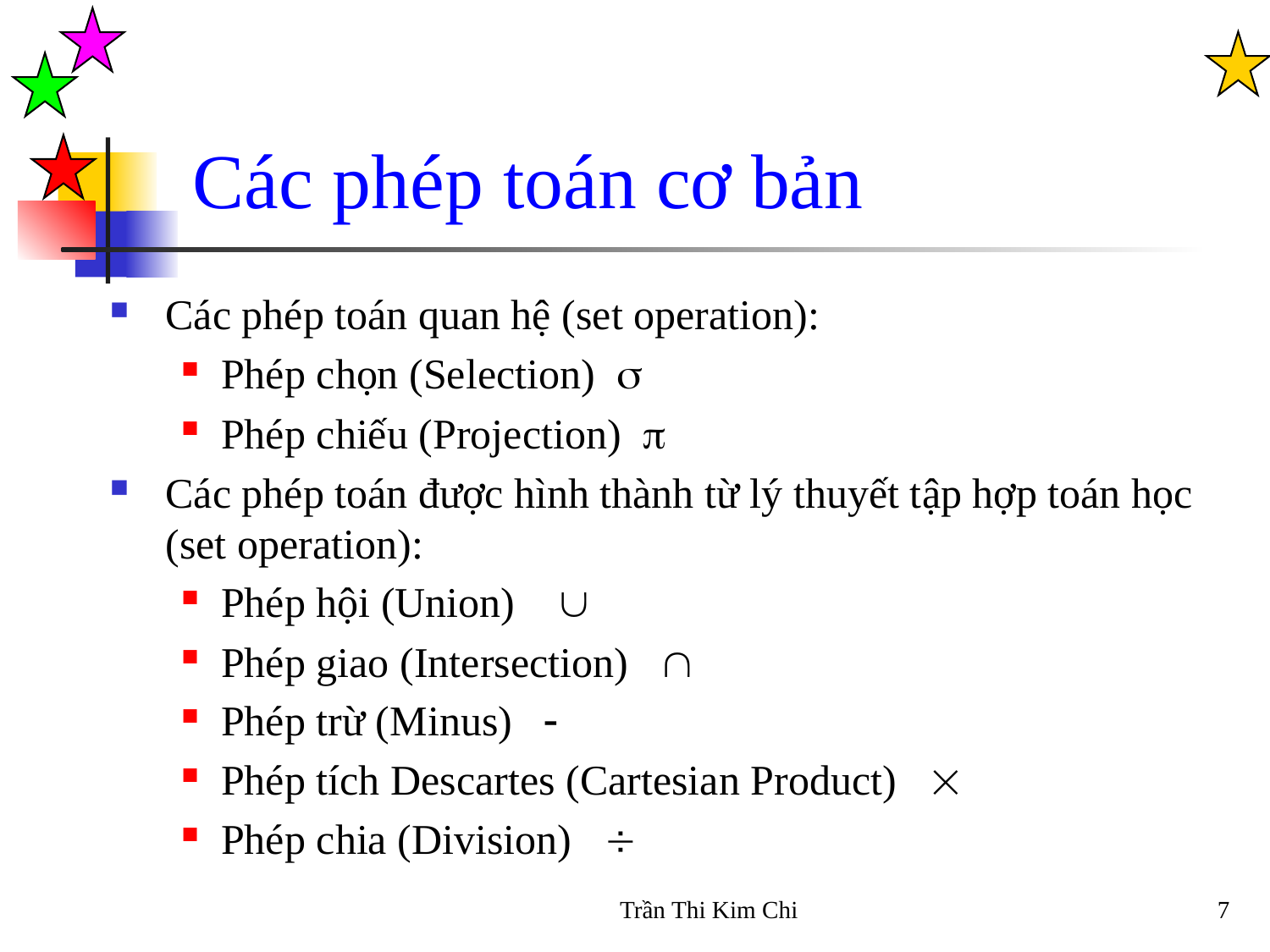

Các phép toán cơ bản
Các phép toán quan hệ (set operation):
Phép chọn (Selection)  σ
Phép chiếu (Projection)  π
Các phép toán được hình thành từ lý thuyết tập hợp toán học (set operation):
Phép hội (Union)    ∪
Phép giao (Intersection)   ∩
Phép trừ (Minus)   −
Phép tích Descartes (Cartesian Product)   ×
Phép chia (Division)   ÷
Trần Thi Kim Chi
7